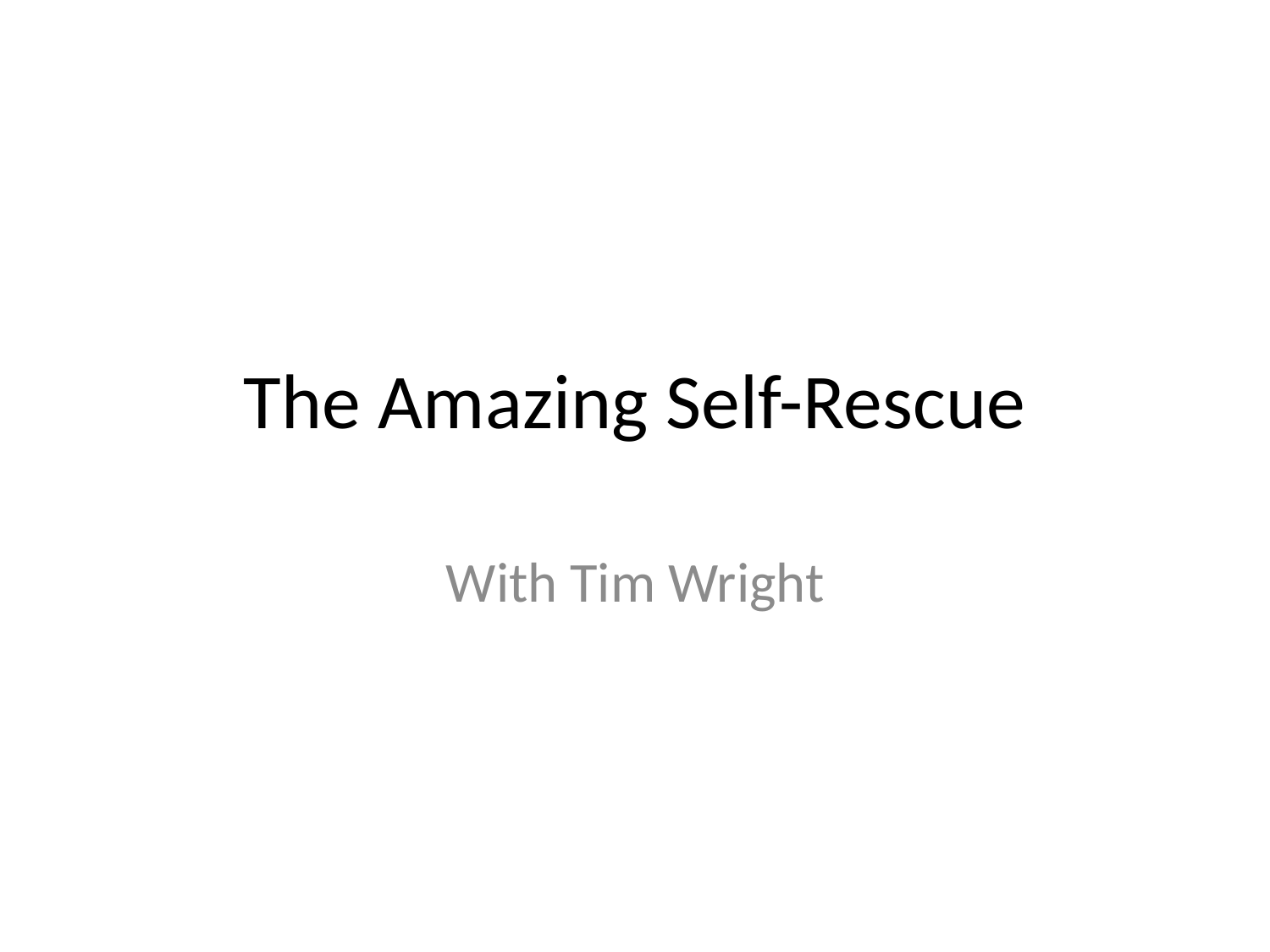

# The Amazing Self-Rescue
With Tim Wright